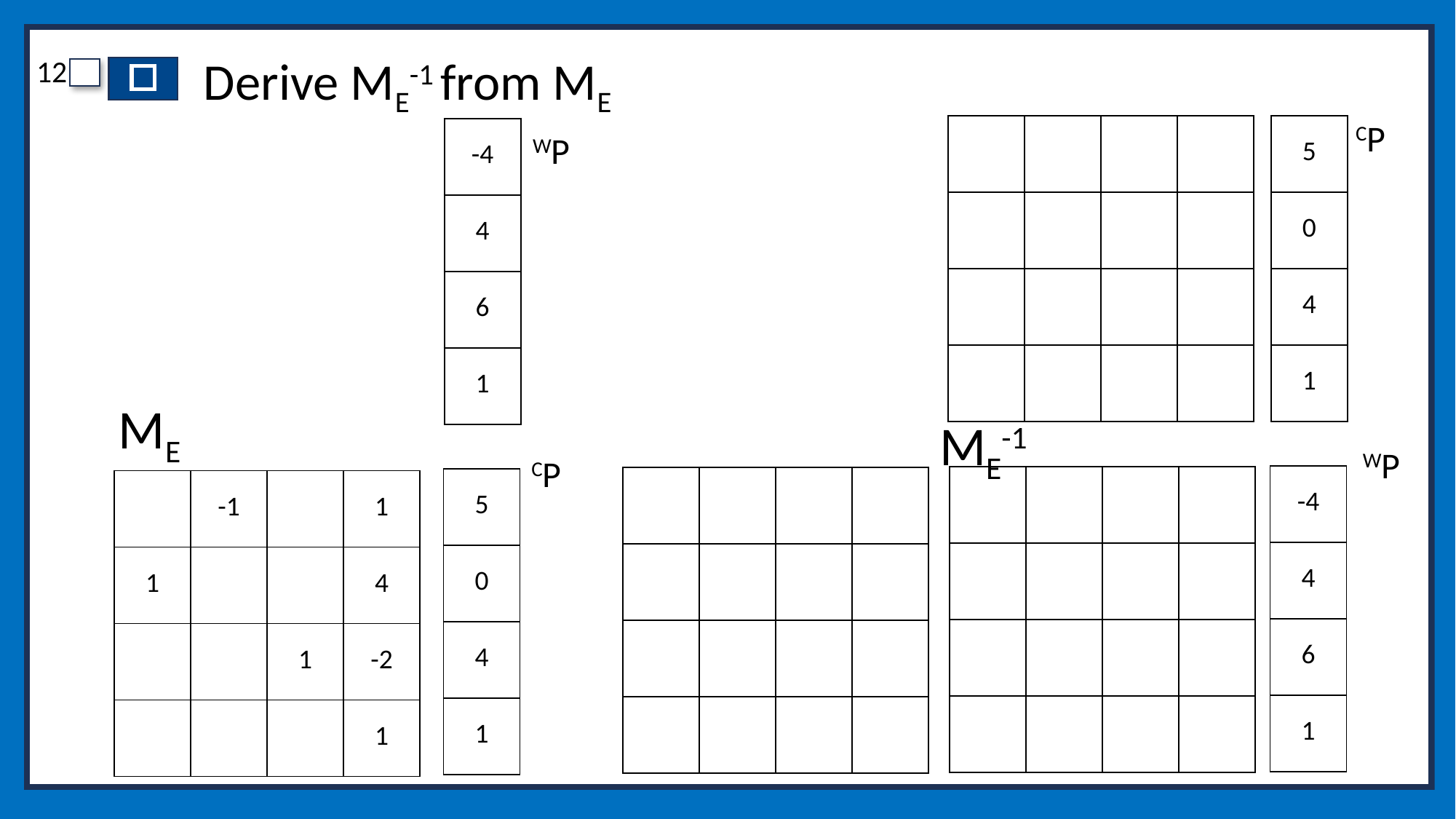

# Derive ME-1 from ME
CP
| 5 |
| --- |
| 0 |
| 4 |
| 1 |
|  |  |  |  |
| --- | --- | --- | --- |
|  |  |  |  |
|  |  |  |  |
|  |  |  |  |
| -4 |
| --- |
| 4 |
| 6 |
| 1 |
WP
ME
ME-1
WP
CP
| -4 |
| --- |
| 4 |
| 6 |
| 1 |
|  |  |  |  |
| --- | --- | --- | --- |
|  |  |  |  |
|  |  |  |  |
|  |  |  |  |
|  |  |  |  |
| --- | --- | --- | --- |
|  |  |  |  |
|  |  |  |  |
|  |  |  |  |
| 5 |
| --- |
| 0 |
| 4 |
| 1 |
|  | -1 |  | 1 |
| --- | --- | --- | --- |
| 1 |  |  | 4 |
|  |  | 1 | -2 |
|  |  |  | 1 |